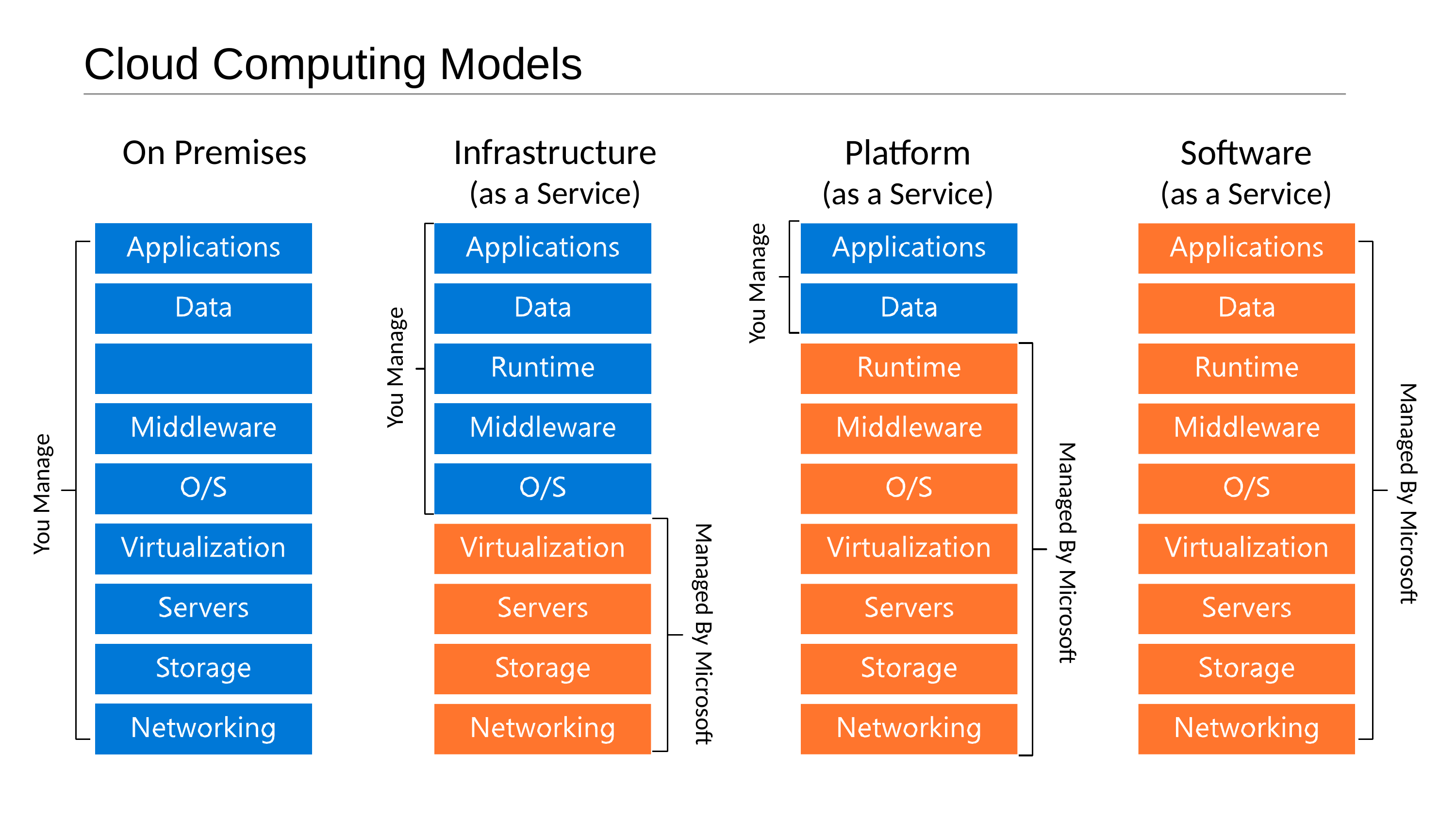

# Cloud Computing Models

On Premises
Infrastructure
(as a Service)
Platform
(as a Service)
Software
(as a Service)

You Manage
You Manage
Managed By Microsoft
You Manage
Managed By Microsoft
Managed By Microsoft